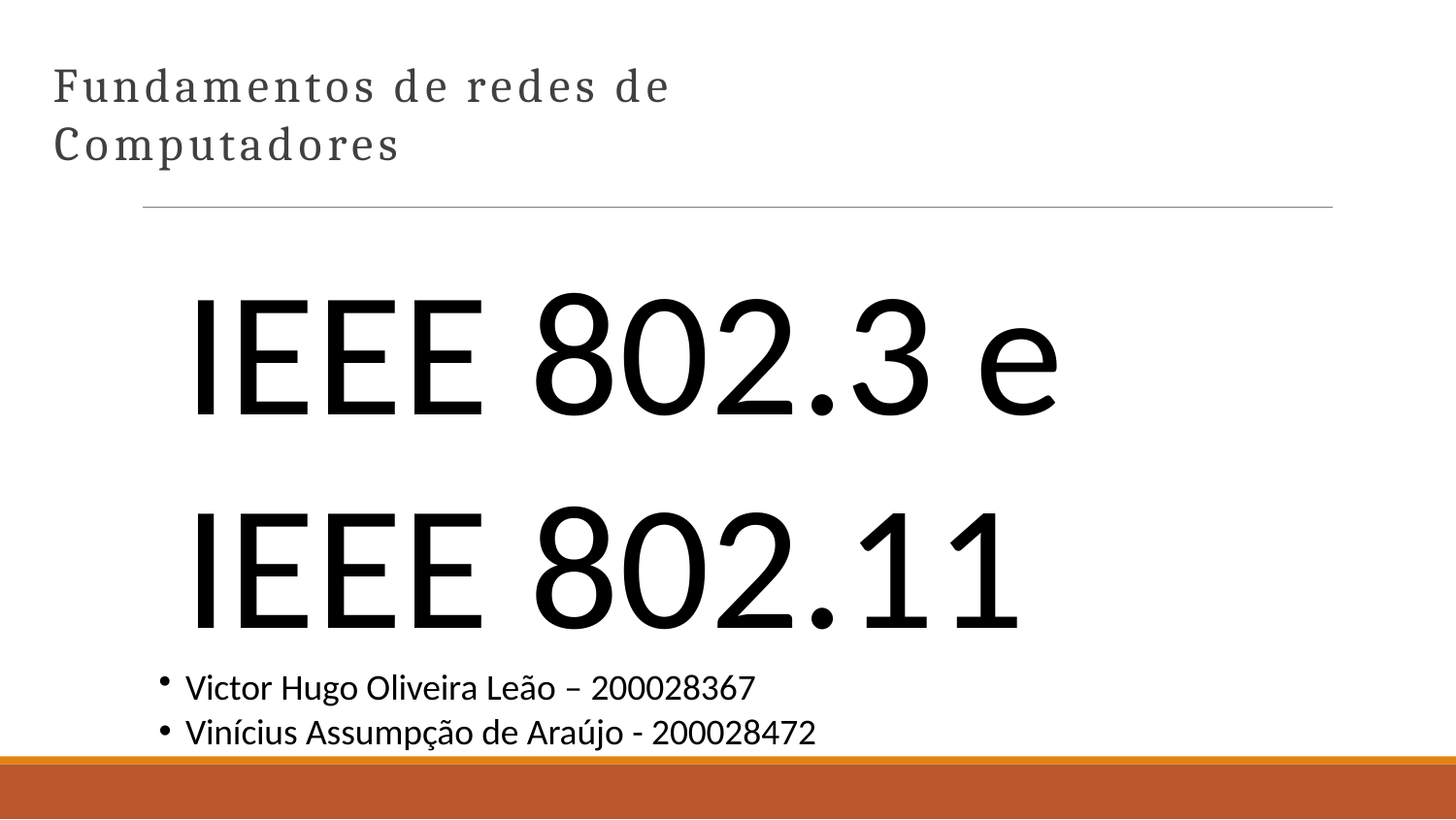

# Fundamentos de redes de Computadores
IEEE 802.3 e IEEE 802.11
Victor Hugo Oliveira Leão – 200028367
Vinícius Assumpção de Araújo - 200028472